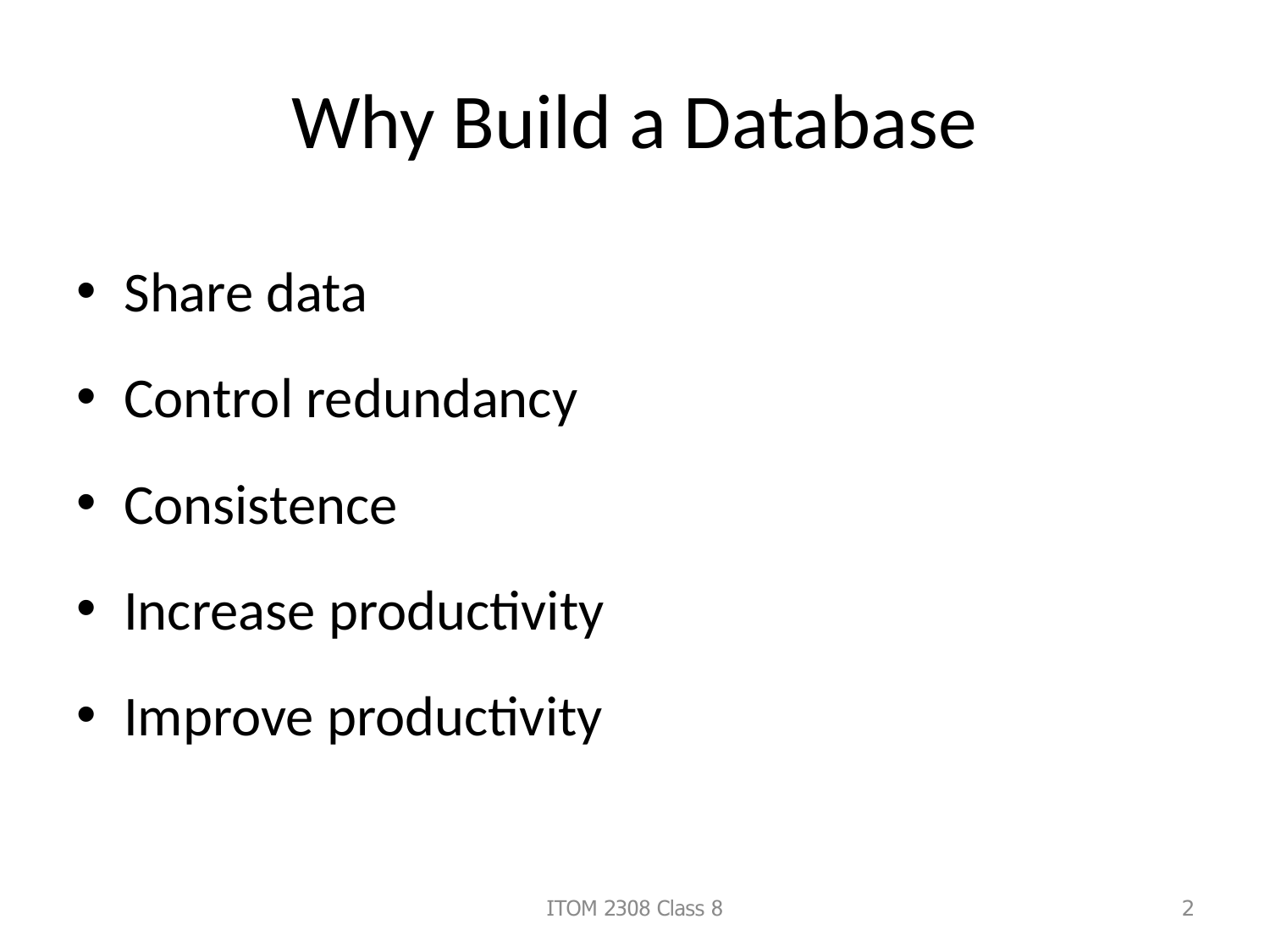

# Why Build a Database
Share data
Control redundancy
Consistence
Increase productivity
Improve productivity
ITOM 2308 Class 8
2